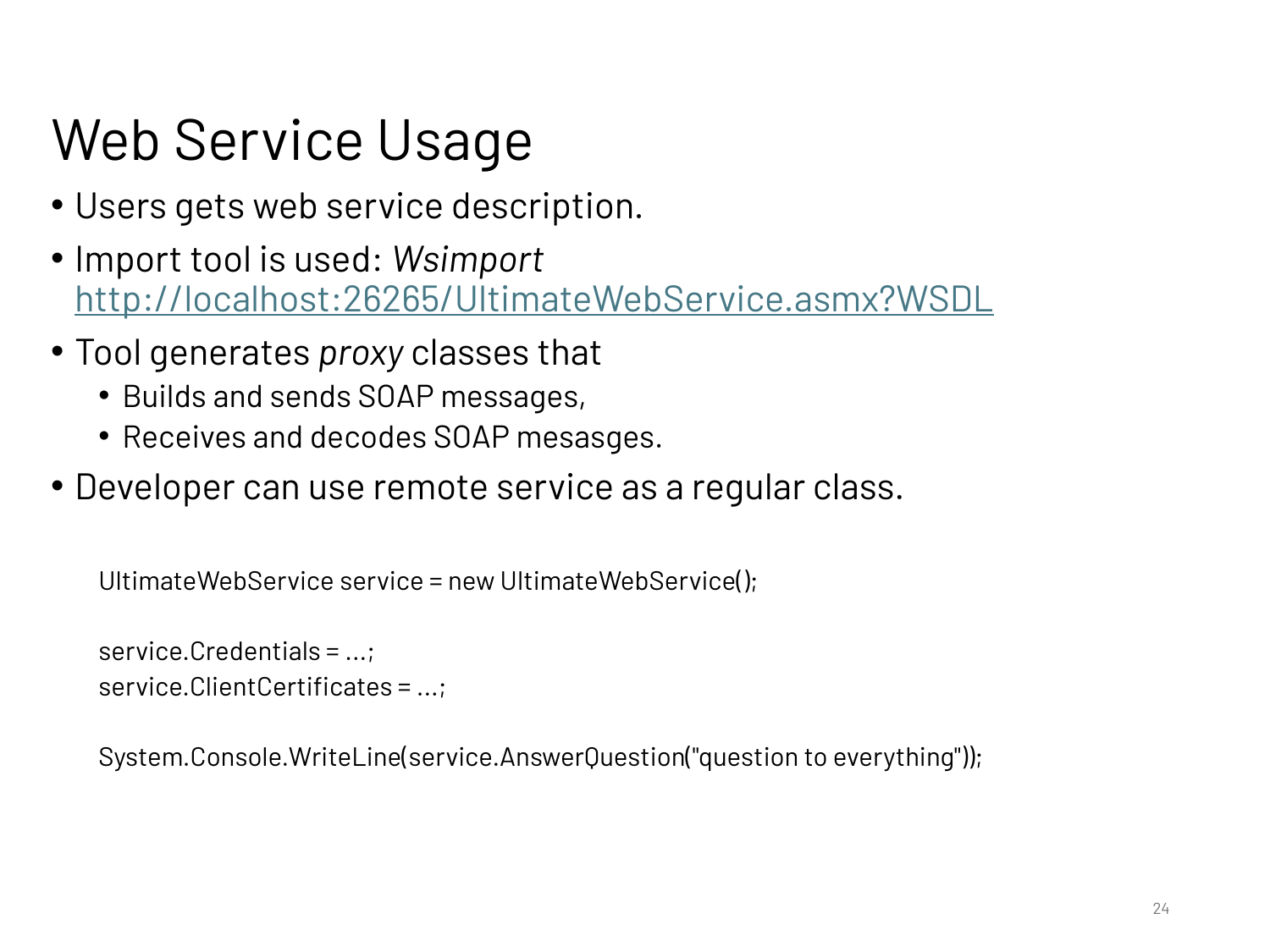

# Web Service Usage
Users gets web service description.
Import tool is used: Wsimport http://localhost:26265/UltimateWebService.asmx?WSDL
Tool generates proxy classes that
Builds and sends SOAP messages,
Receives and decodes SOAP mesasges.
Developer can use remote service as a regular class.

UltimateWebService service = new UltimateWebService();

service.Credentials = ...;
service.ClientCertificates = ...;

System.Console.WriteLine(service.AnswerQuestion("question to everything"));

24